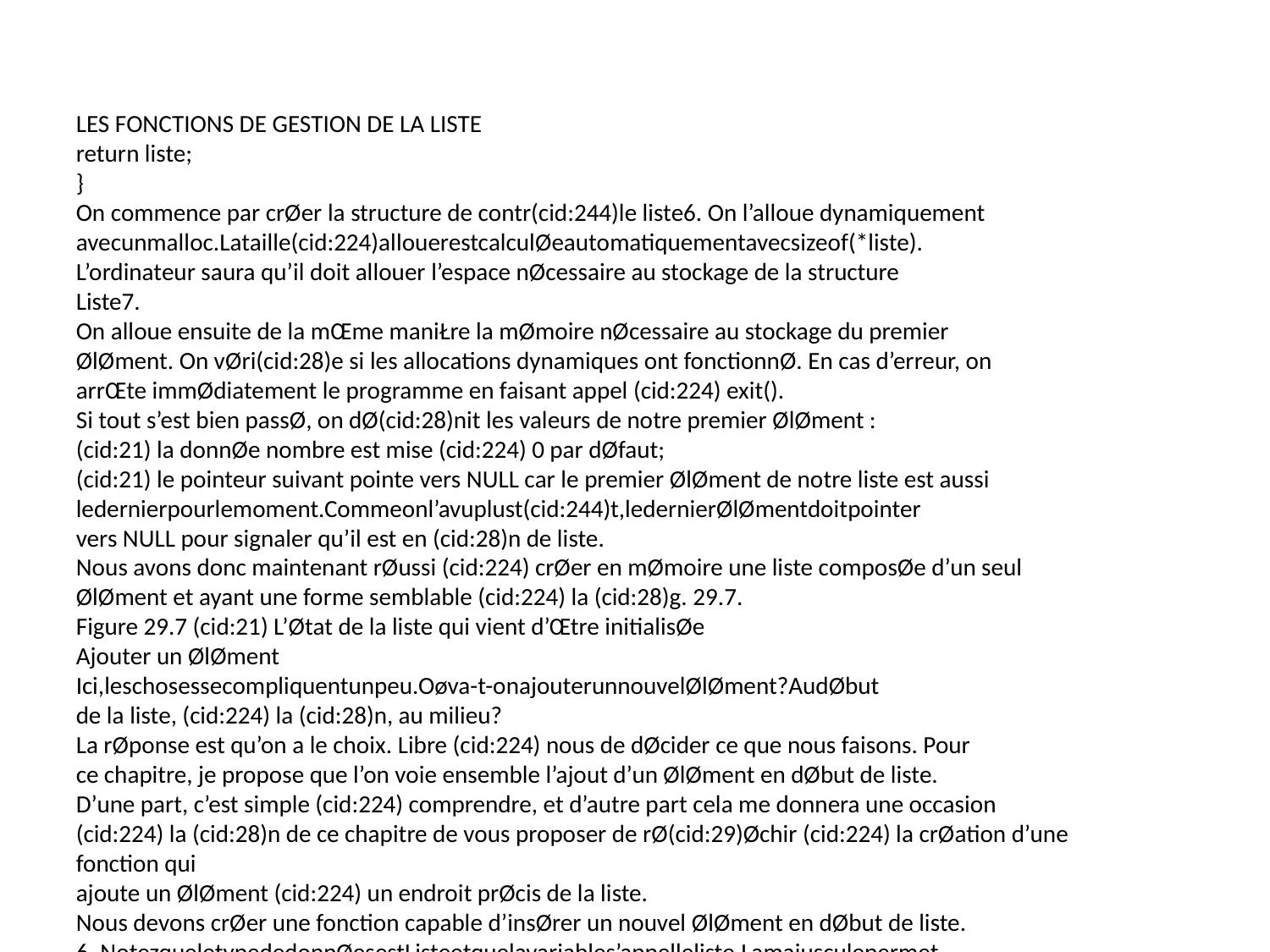

LES FONCTIONS DE GESTION DE LA LISTE
return liste;
}
On commence par crØer la structure de contr(cid:244)le liste6. On l’alloue dynamiquement
avecunmalloc.Lataille(cid:224)allouerestcalculØeautomatiquementavecsizeof(*liste).
L’ordinateur saura qu’il doit allouer l’espace nØcessaire au stockage de la structure
Liste7.
On alloue ensuite de la mŒme maniŁre la mØmoire nØcessaire au stockage du premier
ØlØment. On vØri(cid:28)e si les allocations dynamiques ont fonctionnØ. En cas d’erreur, on
arrŒte immØdiatement le programme en faisant appel (cid:224) exit().
Si tout s’est bien passØ, on dØ(cid:28)nit les valeurs de notre premier ØlØment :
(cid:21) la donnØe nombre est mise (cid:224) 0 par dØfaut;
(cid:21) le pointeur suivant pointe vers NULL car le premier ØlØment de notre liste est aussi
ledernierpourlemoment.Commeonl’avuplust(cid:244)t,ledernierØlØmentdoitpointer
vers NULL pour signaler qu’il est en (cid:28)n de liste.
Nous avons donc maintenant rØussi (cid:224) crØer en mØmoire une liste composØe d’un seul
ØlØment et ayant une forme semblable (cid:224) la (cid:28)g. 29.7.
Figure 29.7 (cid:21) L’Øtat de la liste qui vient d’Œtre initialisØe
Ajouter un ØlØment
Ici,leschosessecompliquentunpeu.Oøva-t-onajouterunnouvelØlØment?AudØbut
de la liste, (cid:224) la (cid:28)n, au milieu?
La rØponse est qu’on a le choix. Libre (cid:224) nous de dØcider ce que nous faisons. Pour
ce chapitre, je propose que l’on voie ensemble l’ajout d’un ØlØment en dØbut de liste.
D’une part, c’est simple (cid:224) comprendre, et d’autre part cela me donnera une occasion
(cid:224) la (cid:28)n de ce chapitre de vous proposer de rØ(cid:29)Øchir (cid:224) la crØation d’une fonction qui
ajoute un ØlØment (cid:224) un endroit prØcis de la liste.
Nous devons crØer une fonction capable d’insØrer un nouvel ØlØment en dØbut de liste.
6. NotezqueletypededonnØesestListeetquelavariables’appelleliste.Lamajusculepermet
delesdi(cid:27)Ørencier.
7. On aurait aussi pu Øcrire sizeof(Liste), mais si plus tard on dØcide de modi(cid:28)er le type du
pointeurliste,ondevraaussiadapterlesizeof.
483